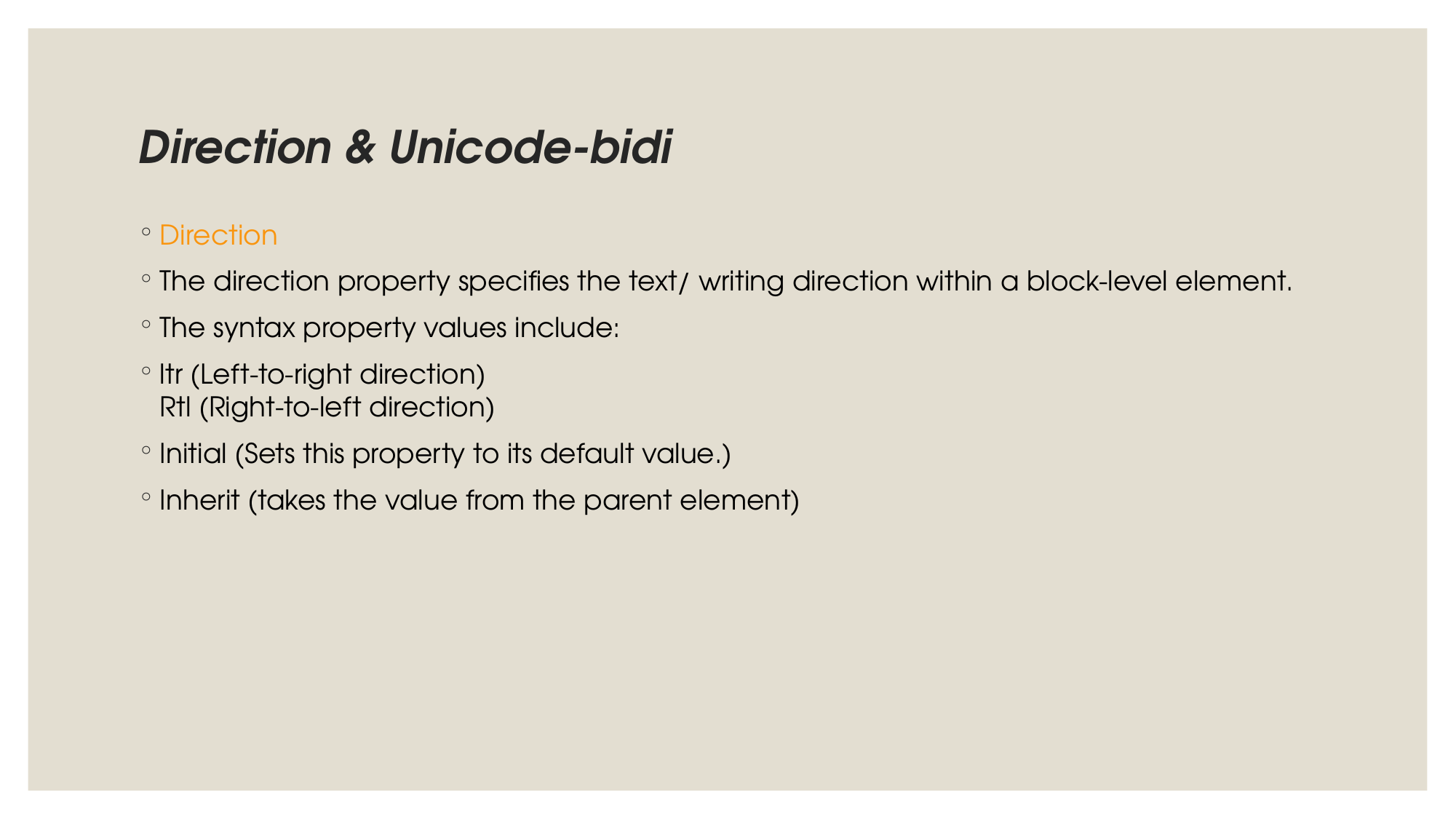

# Direction & Unicode-bidi
Direction
The direction property specifies the text/ writing direction within a block-level element.
The syntax property values include:
ltr (Left-to-right direction)
Rtl (Right-to-left direction)
Initial (Sets this property to its default value.)
Inherit (takes the value from the parent element)